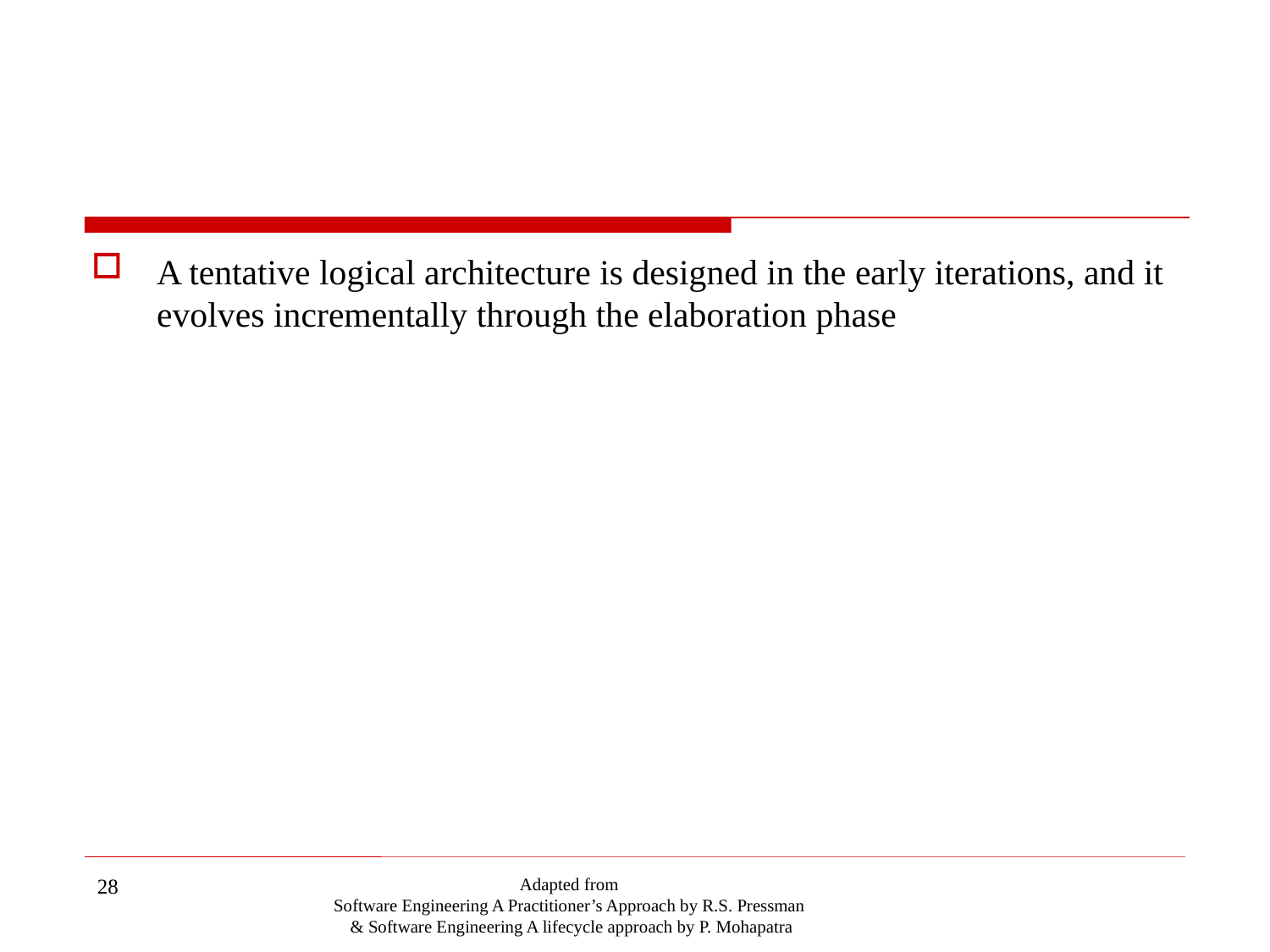

#
A tentative logical architecture is designed in the early iterations, and it evolves incrementally through the elaboration phase

28
Adapted from
Software Engineering A Practitioner’s Approach by R.S. Pressman
& Software Engineering A lifecycle approach by P. Mohapatra